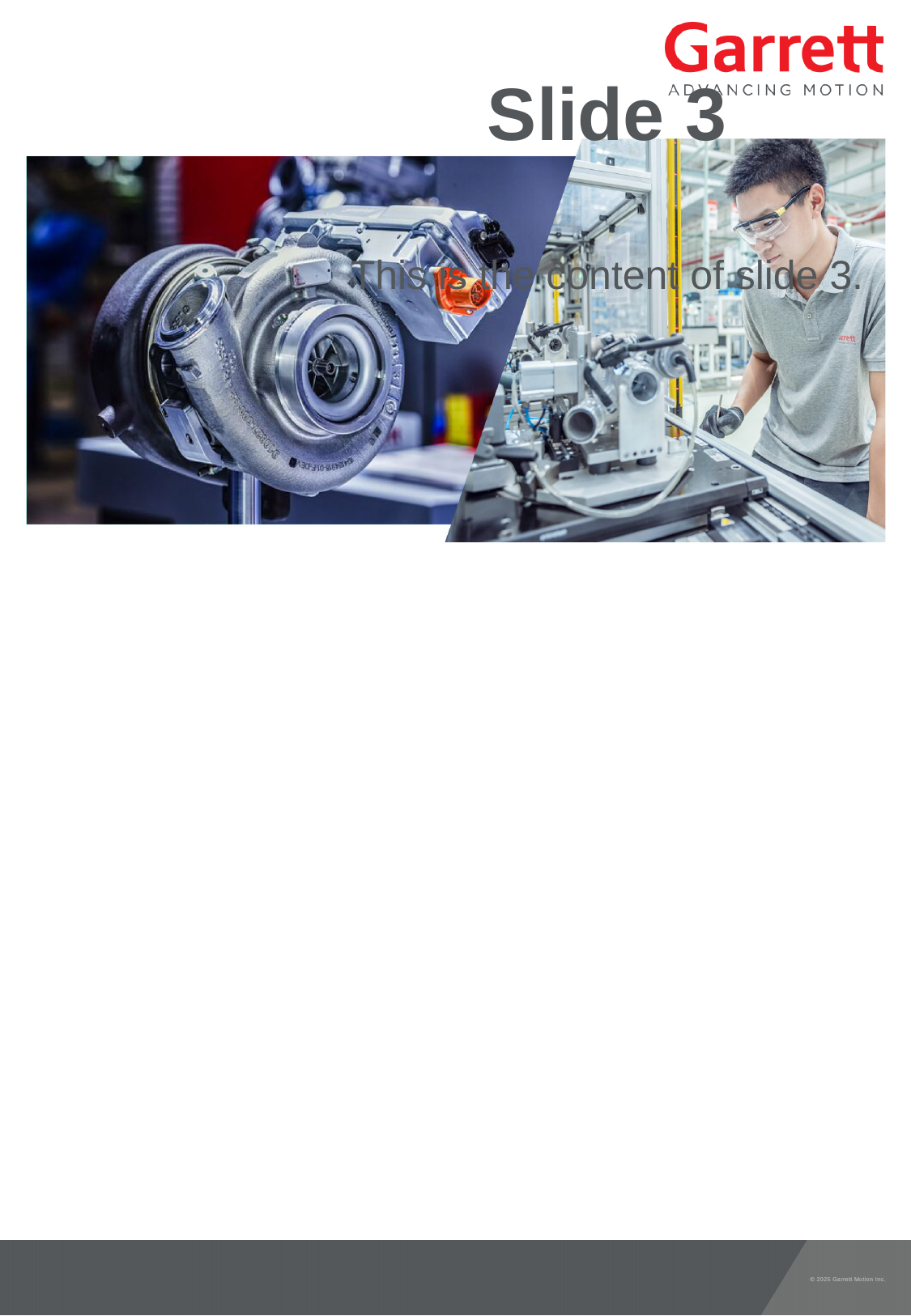

Slide 3
This is the content of slide 3.